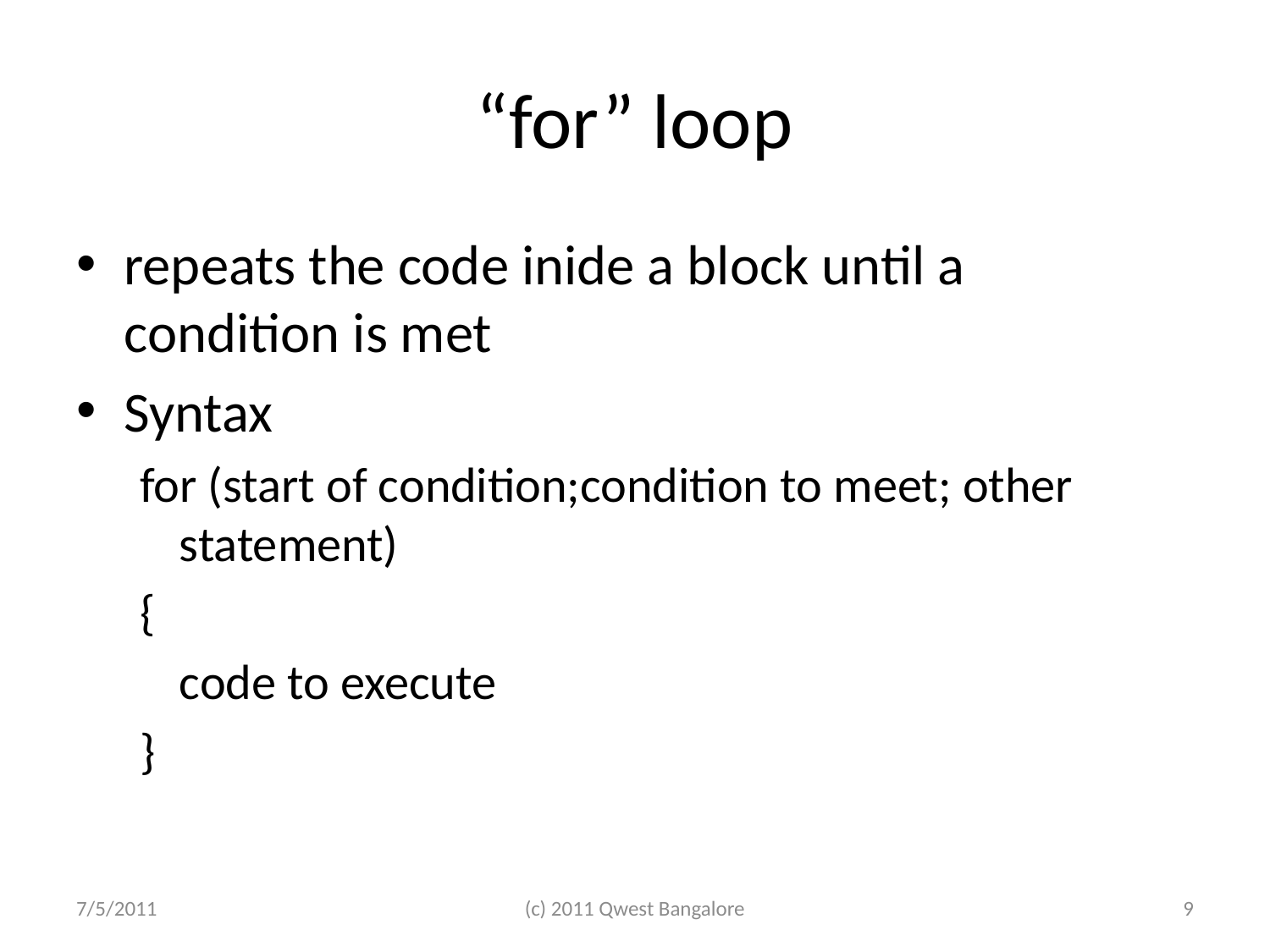

# “for” loop
repeats the code inide a block until a condition is met
Syntax
for (start of condition;condition to meet; other statement)
{
	code to execute
}
7/5/2011
(c) 2011 Qwest Bangalore
9